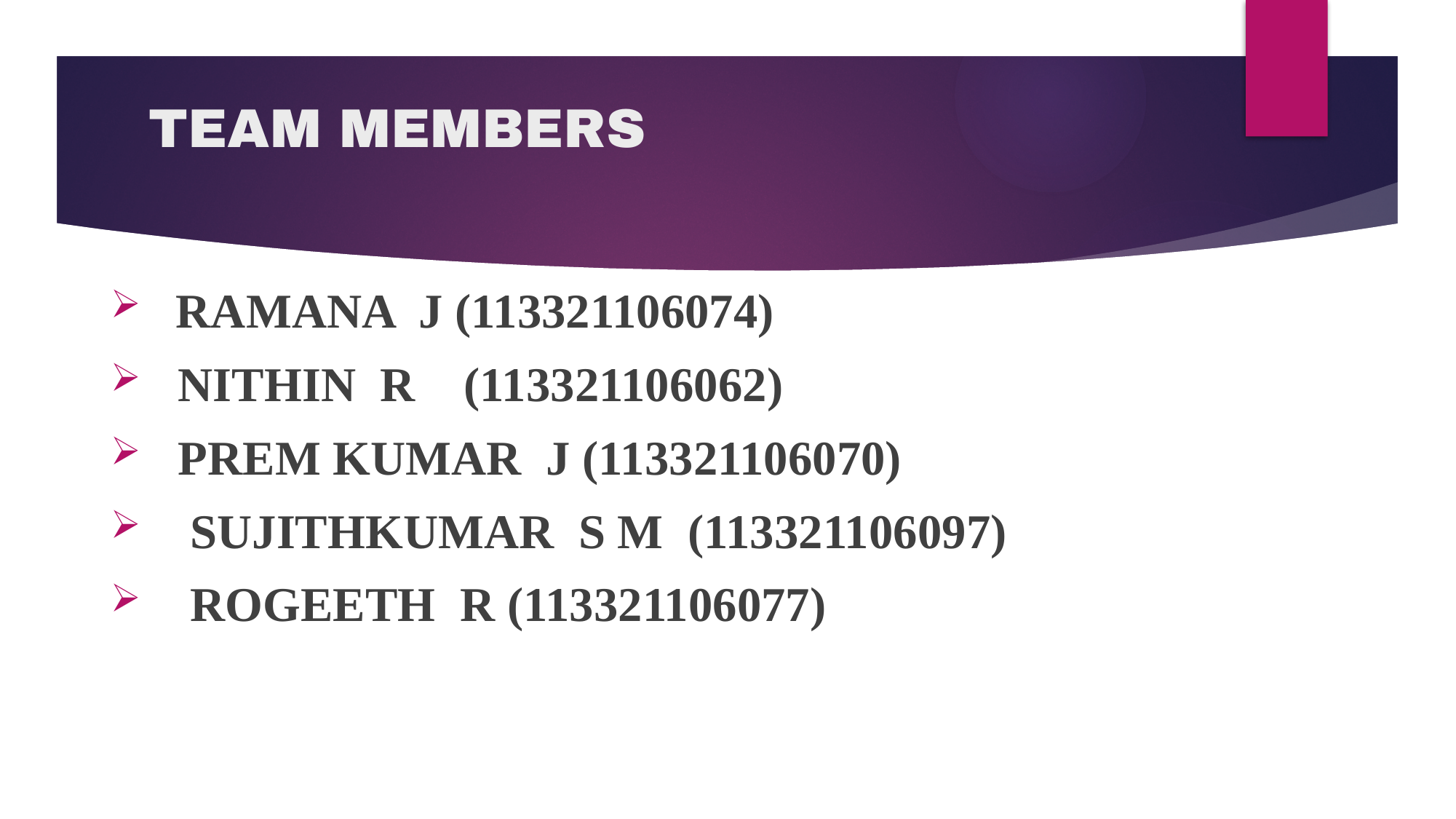

# TEAM MEMBERS
  RAMANA  J (113321106074)
   NITHIN  R    (113321106062)
   PREM KUMAR  J (113321106070)
    SUJITHKUMAR  S M  (113321106097)
    ROGEETH  R (113321106077)